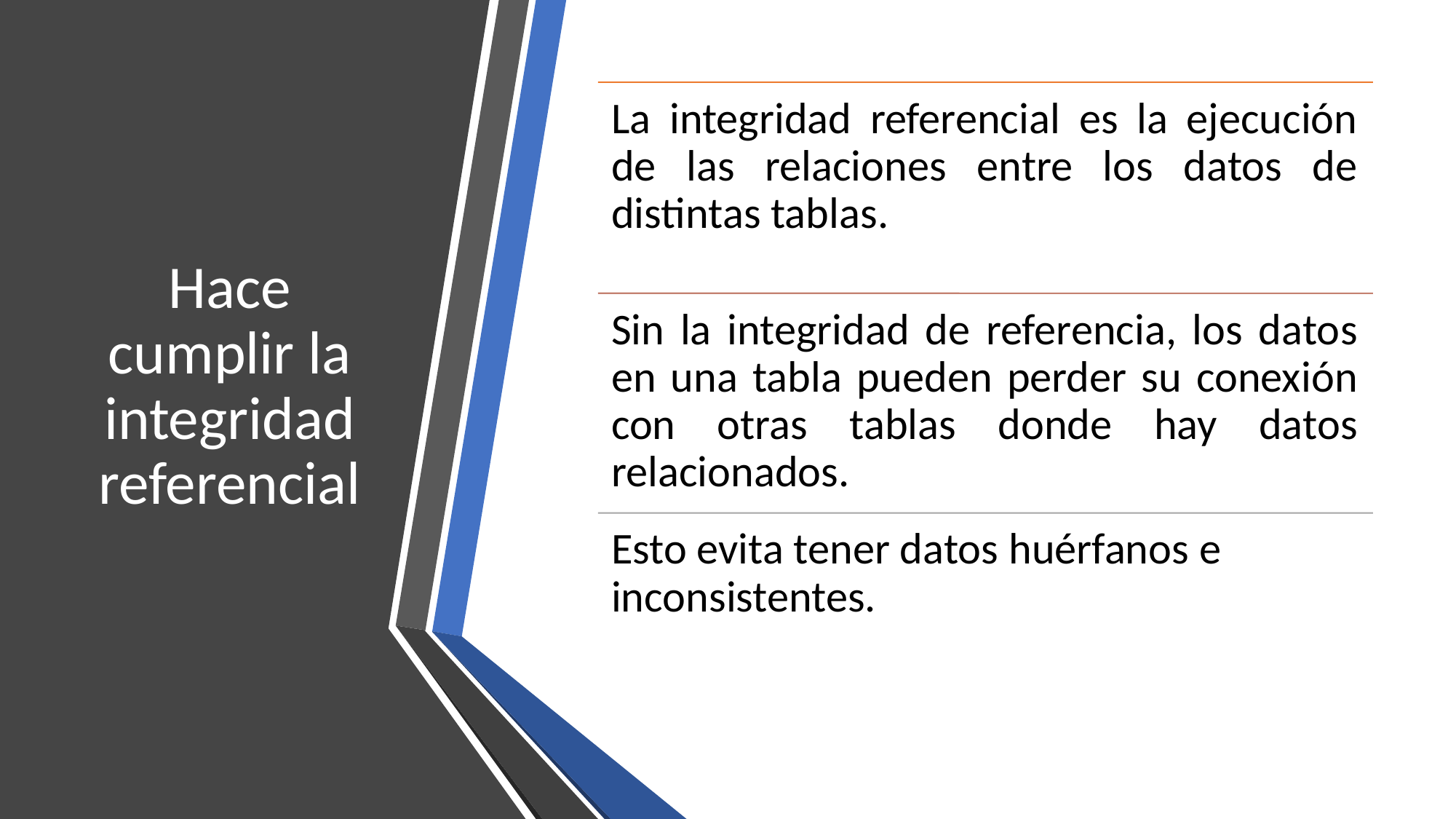

# Hace cumplir la integridad referencial
La integridad referencial es la ejecución de las relaciones entre los datos de distintas tablas.
Sin la integridad de referencia, los datos en una tabla pueden perder su conexión con otras tablas donde hay datos relacionados.
Esto evita tener datos huérfanos e inconsistentes.